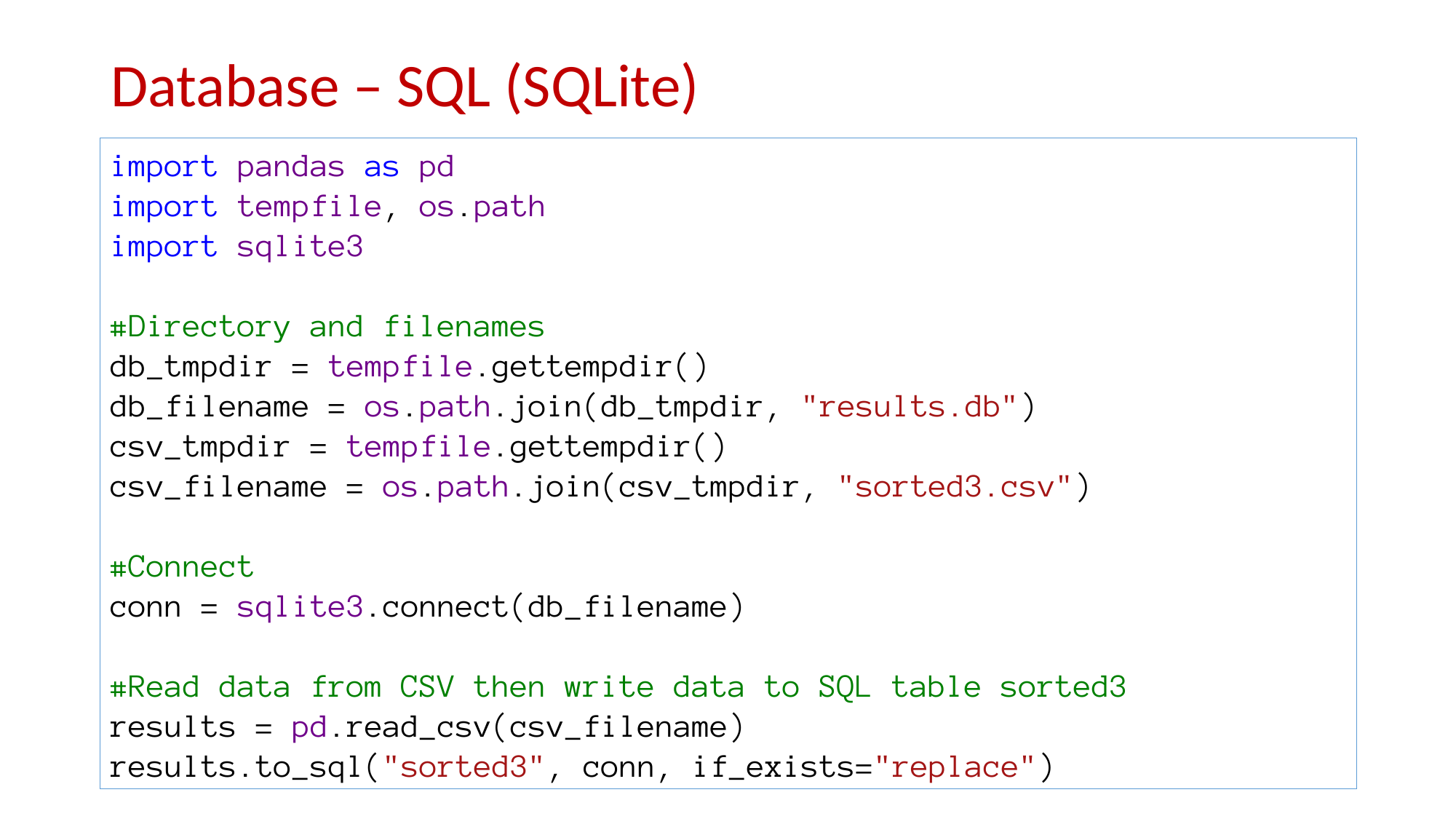

# Database – SQL (SQLite)
import pandas as pd
import tempfile, os.path
import sqlite3

#Directory and filenames
db_tmpdir = tempfile.gettempdir()
db_filename = os.path.join(db_tmpdir, "results.db")
csv_tmpdir = tempfile.gettempdir()
csv_filename = os.path.join(csv_tmpdir, "sorted3.csv")

#Connect
conn = sqlite3.connect(db_filename)

#Read data from CSV then write data to SQL table sorted3
results = pd.read_csv(csv_filename)
results.to_sql("sorted3", conn, if_exists="replace")